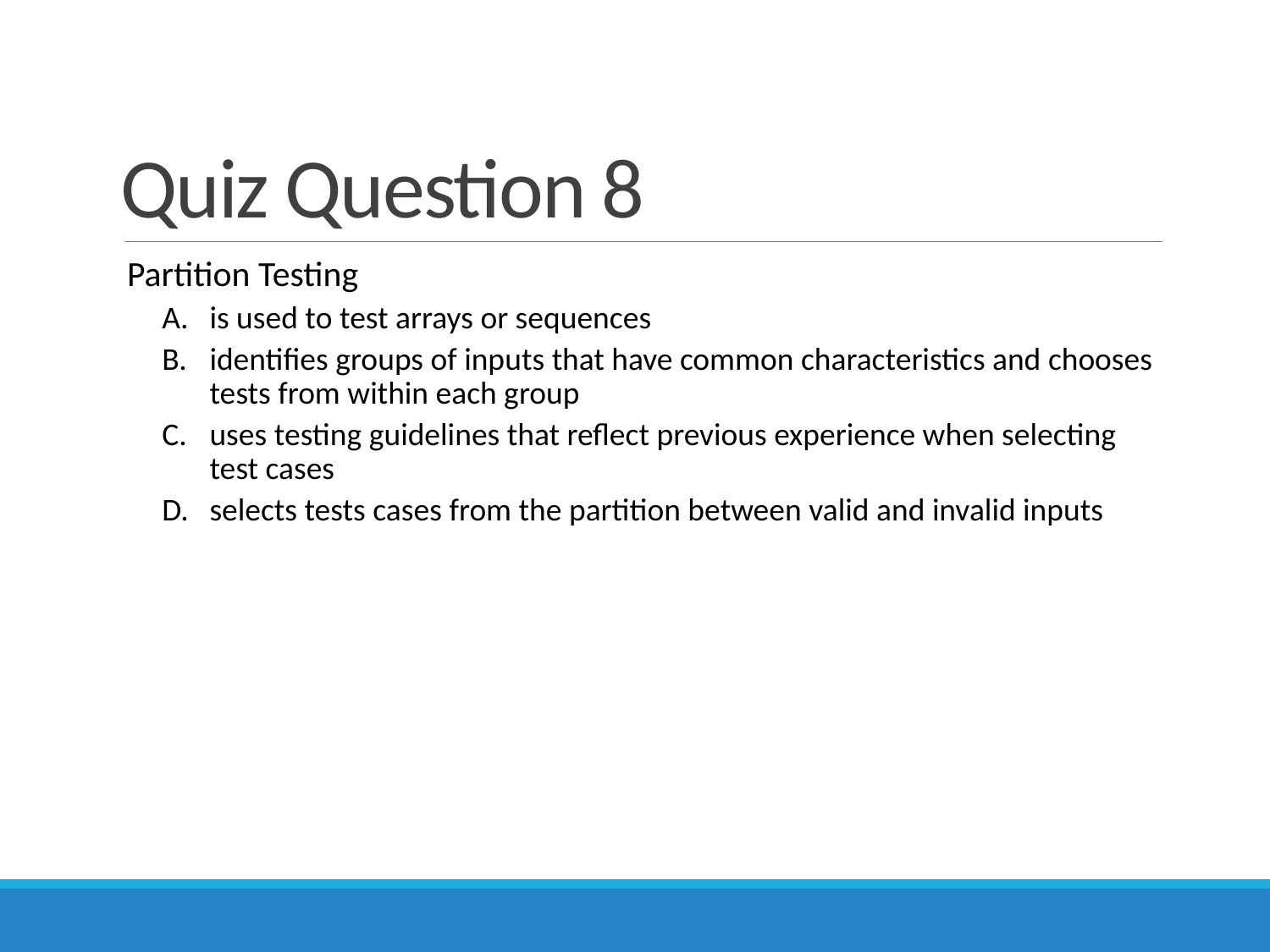

# Quiz Question 8
Partition Testing
is used to test arrays or sequences
identifies groups of inputs that have common characteristics and chooses tests from within each group
uses testing guidelines that reflect previous experience when selecting test cases
selects tests cases from the partition between valid and invalid inputs